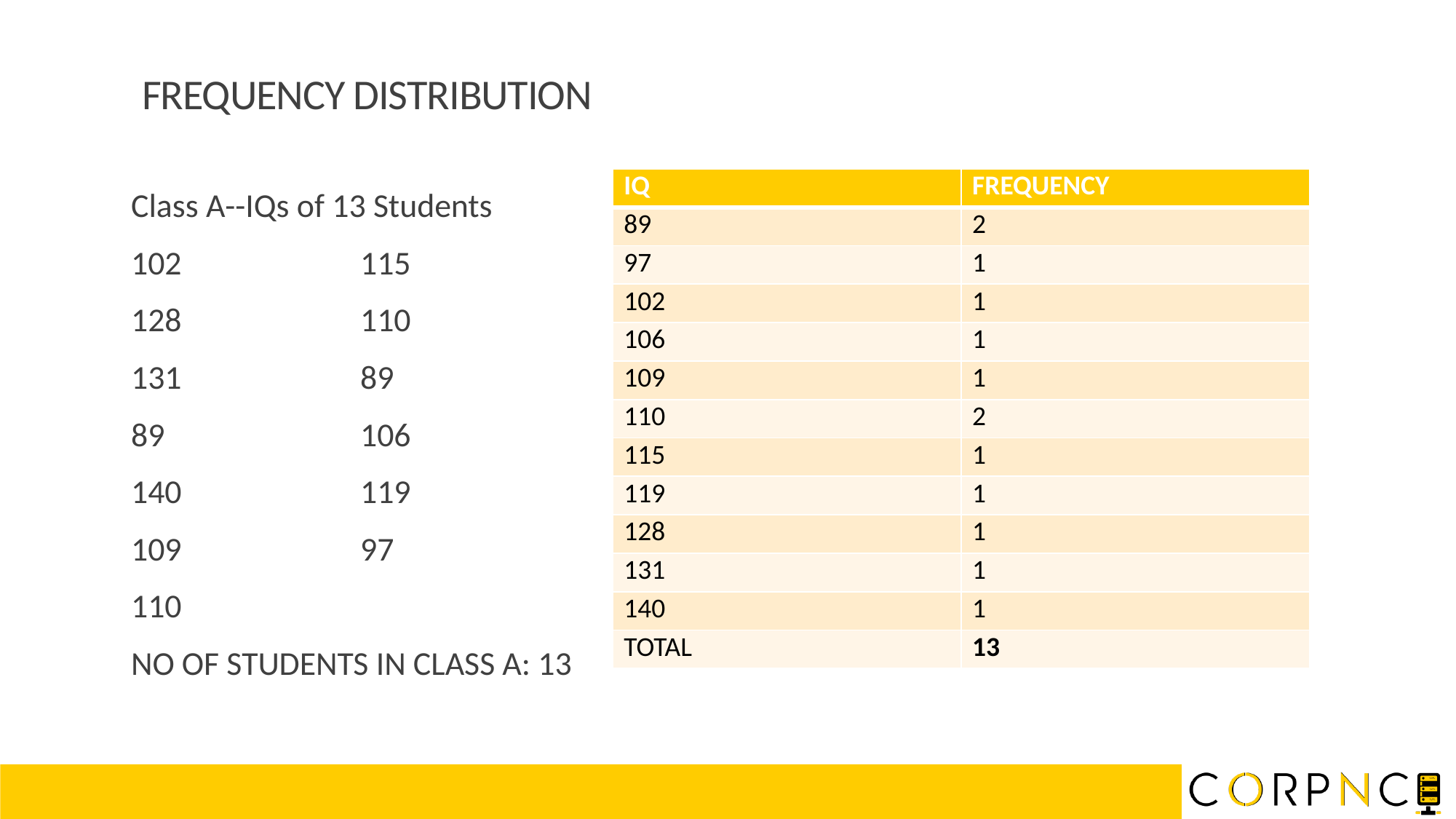

FREQUENCY DISTRIBUTION
| IQ | FREQUENCY |
| --- | --- |
| 89 | 2 |
| 97 | 1 |
| 102 | 1 |
| 106 | 1 |
| 109 | 1 |
| 110 | 2 |
| 115 | 1 |
| 119 | 1 |
| 128 | 1 |
| 131 | 1 |
| 140 | 1 |
| TOTAL | 13 |
Class A--IQs of 13 Students
102		115
128		110
131		89
89		106
140		119
109		97
110
NO OF STUDENTS IN CLASS A: 13